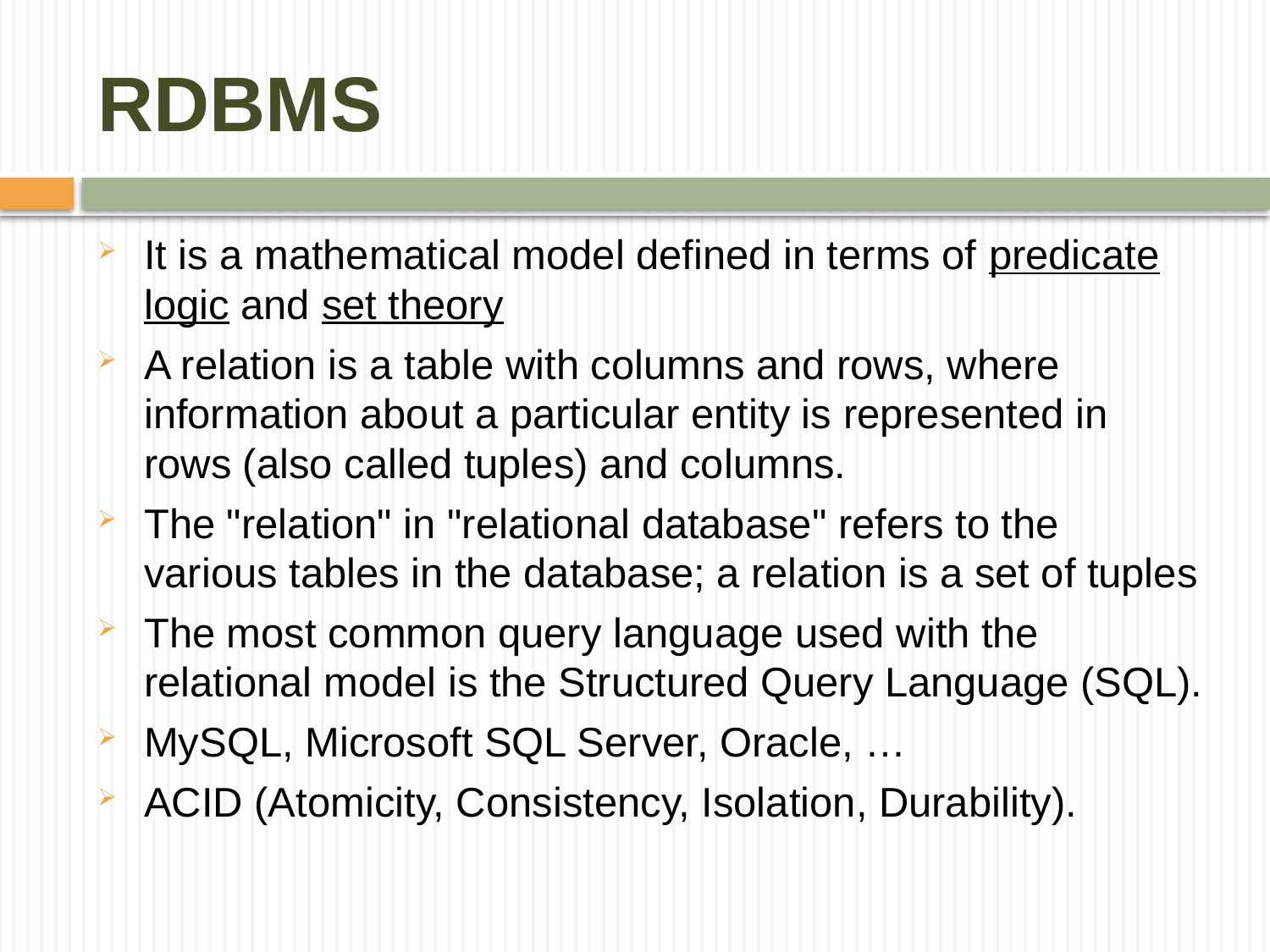

RDBMS
It is a mathematical model defined in terms of predicate logic and set theory
A relation is a table with columns and rows, where information about a particular entity is represented in rows (also called tuples) and columns.
The "relation" in "relational database" refers to the various tables in the database; a relation is a set of tuples
The most common query language used with the relational model is the Structured Query Language (SQL).
MySQL, Microsoft SQL Server, Oracle, …
ACID (Atomicity, Consistency, Isolation, Durability).